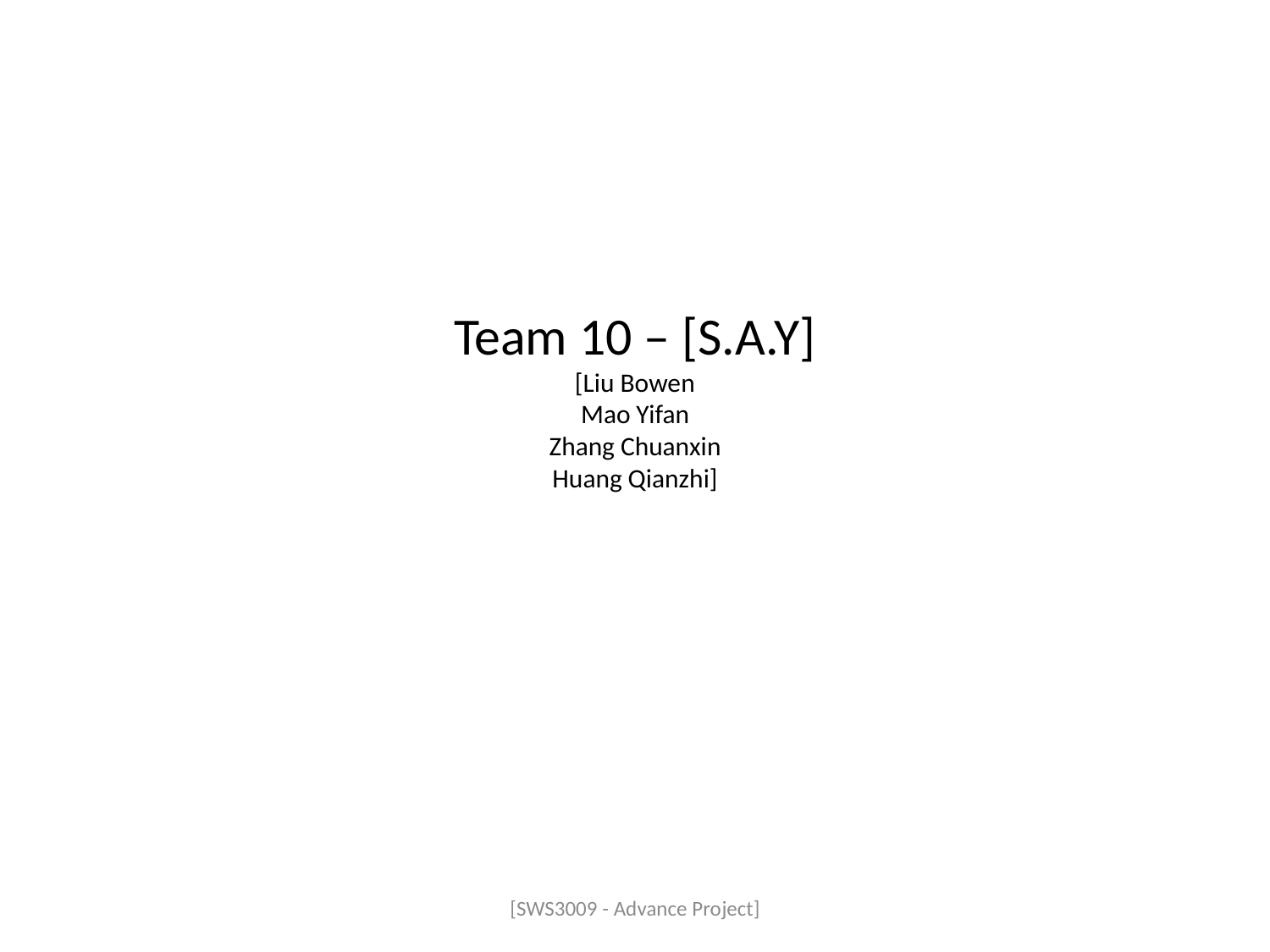

# Team 10 – [S.A.Y] [Liu Bowen Mao Yifan Zhang Chuanxin Huang Qianzhi]

[SWS3009 - Advance Project]